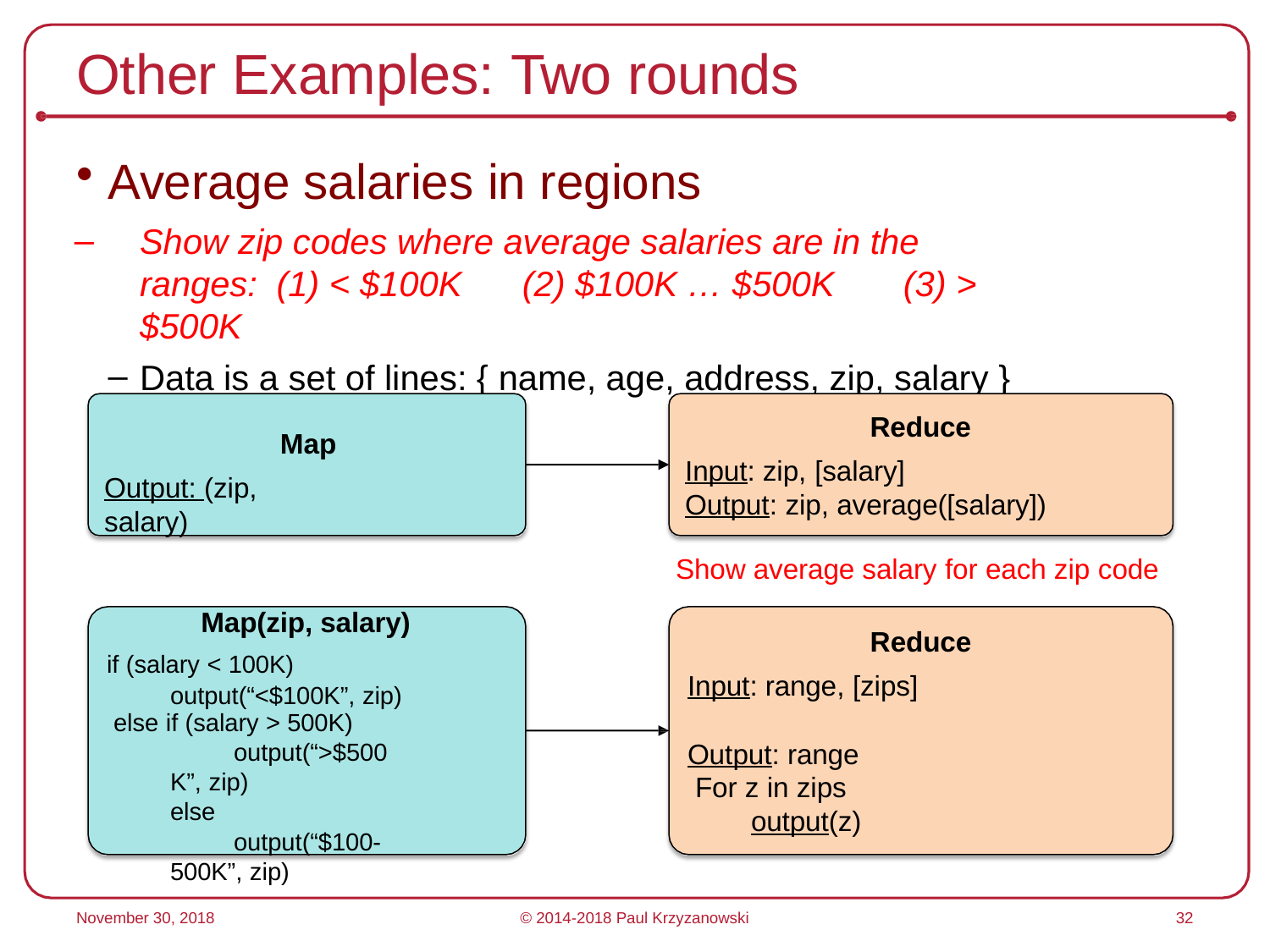

# Other Examples: Two rounds
Average salaries in regions
Show zip codes where average salaries are in the ranges:  (1) < $100K	(2) $100K … $500K	(3) > $500K
Data is a set of lines: { name, age, address, zip, salary }

Reduce
Input: zip, [salary]
Output: zip, average([salary])
Map
Output: (zip, salary)

Show average salary for each zip code
Map(zip, salary)
if (salary < 100K)
output(“<$100K”, zip)  else if (salary > 500K)
output(“>$500K”, zip)
else
output(“$100-500K”, zip)

Reduce
Input: range, [zips]

Output: range  For z in zips
output(z)
November 30, 2018
© 2014-2018 Paul Krzyzanowski
32